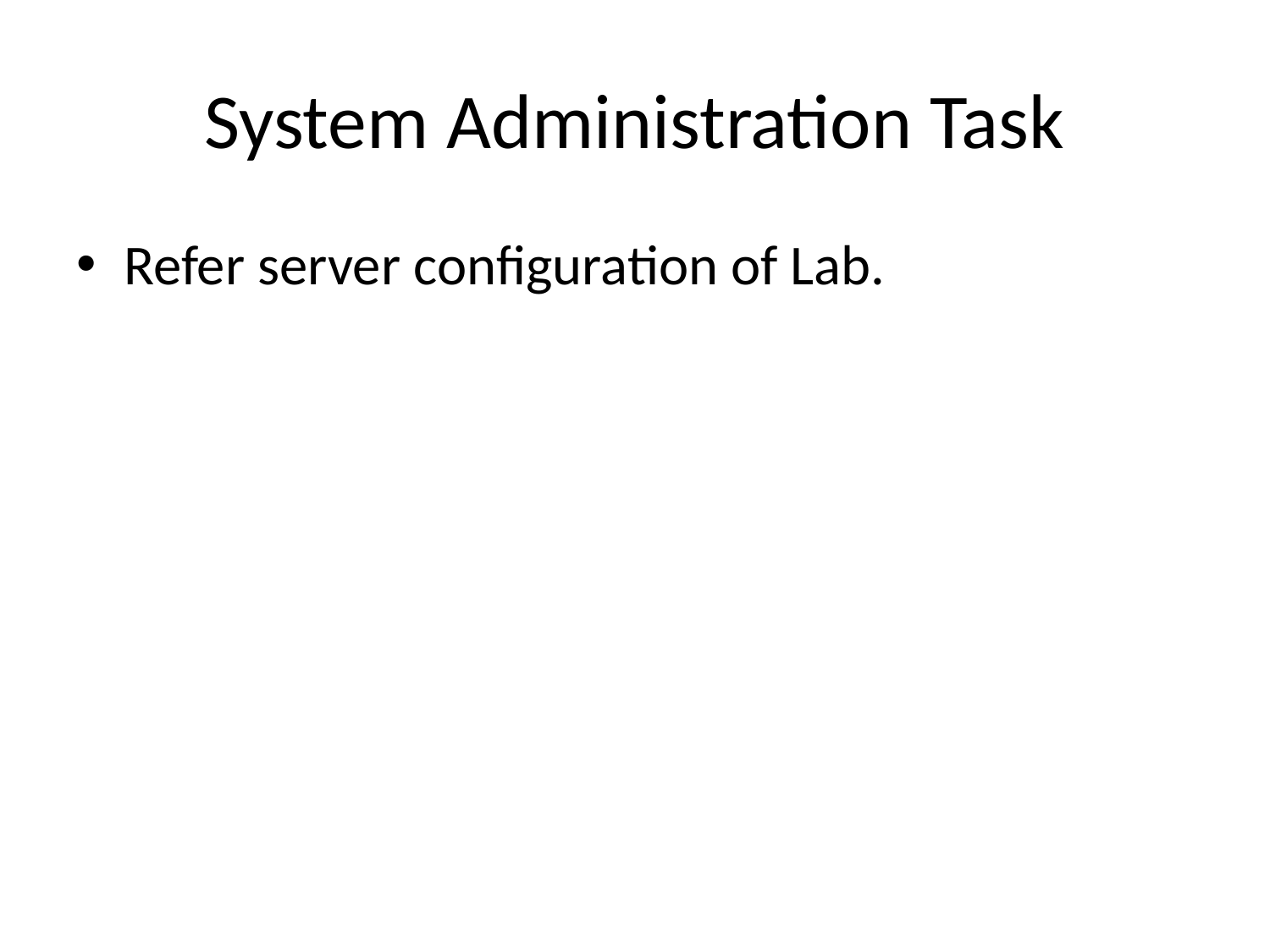

# System Administration Task
Refer server configuration of Lab.